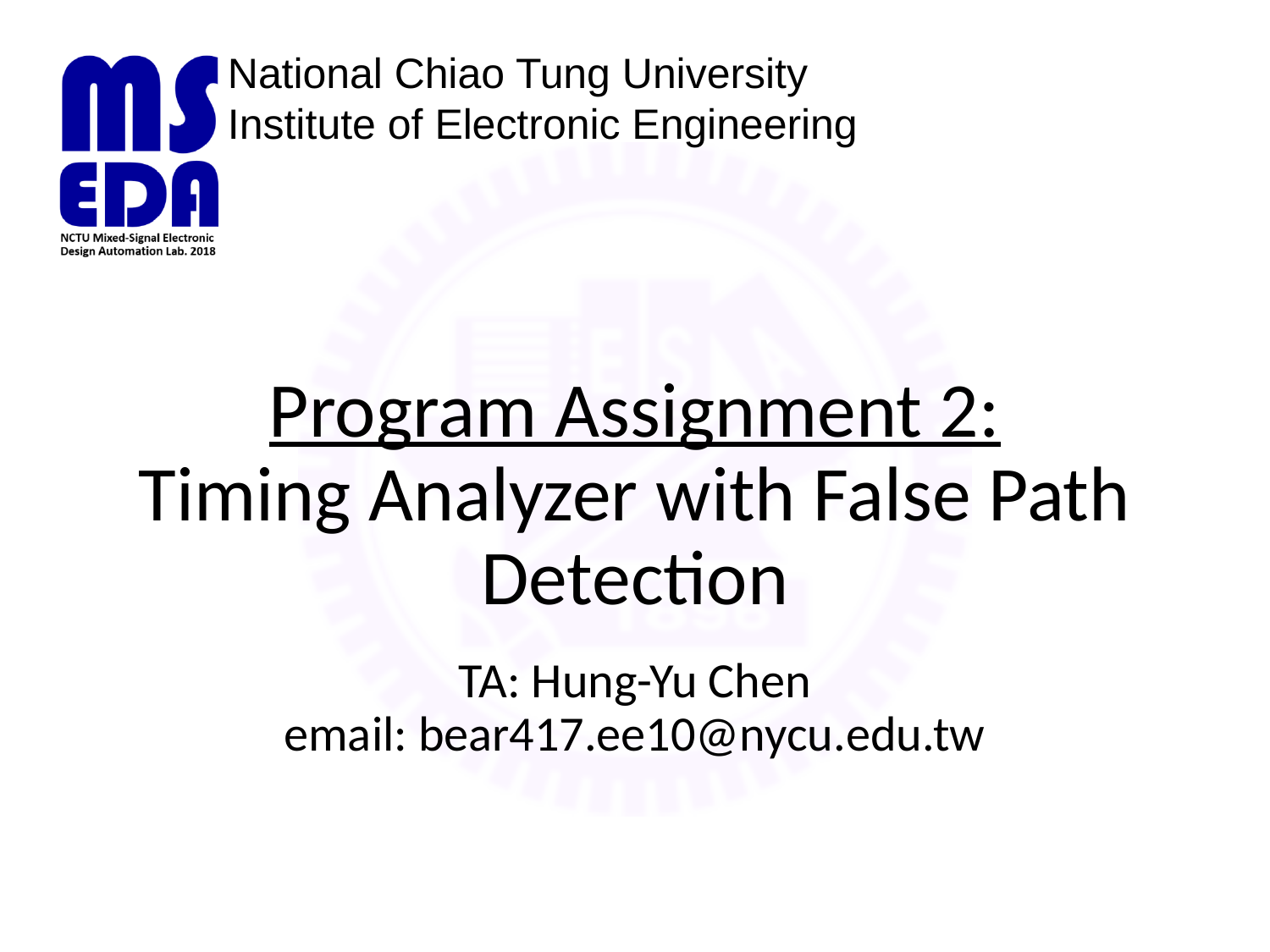

# Program Assignment 2: Timing Analyzer with False Path Detection

TA: Hung-Yu Chen
email: bear417.ee10@nycu.edu.tw